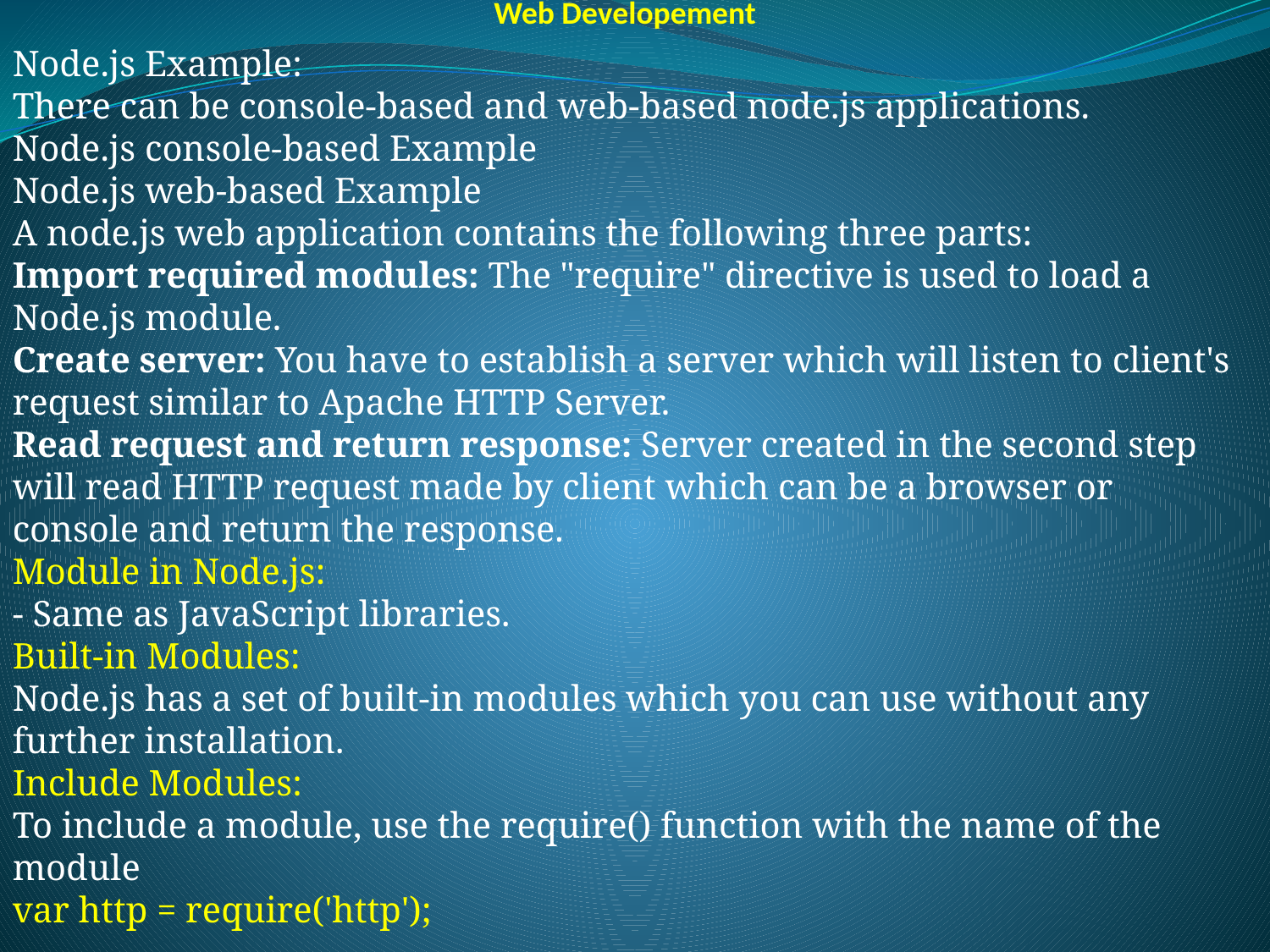

Web Developement
Node.js Example:
There can be console-based and web-based node.js applications.
Node.js console-based Example
Node.js web-based Example
A node.js web application contains the following three parts:
Import required modules: The "require" directive is used to load a Node.js module.
Create server: You have to establish a server which will listen to client's request similar to Apache HTTP Server.
Read request and return response: Server created in the second step will read HTTP request made by client which can be a browser or console and return the response.
Module in Node.js:
- Same as JavaScript libraries.
Built-in Modules:
Node.js has a set of built-in modules which you can use without any further installation.
Include Modules:
To include a module, use the require() function with the name of the module
var http = require('http');